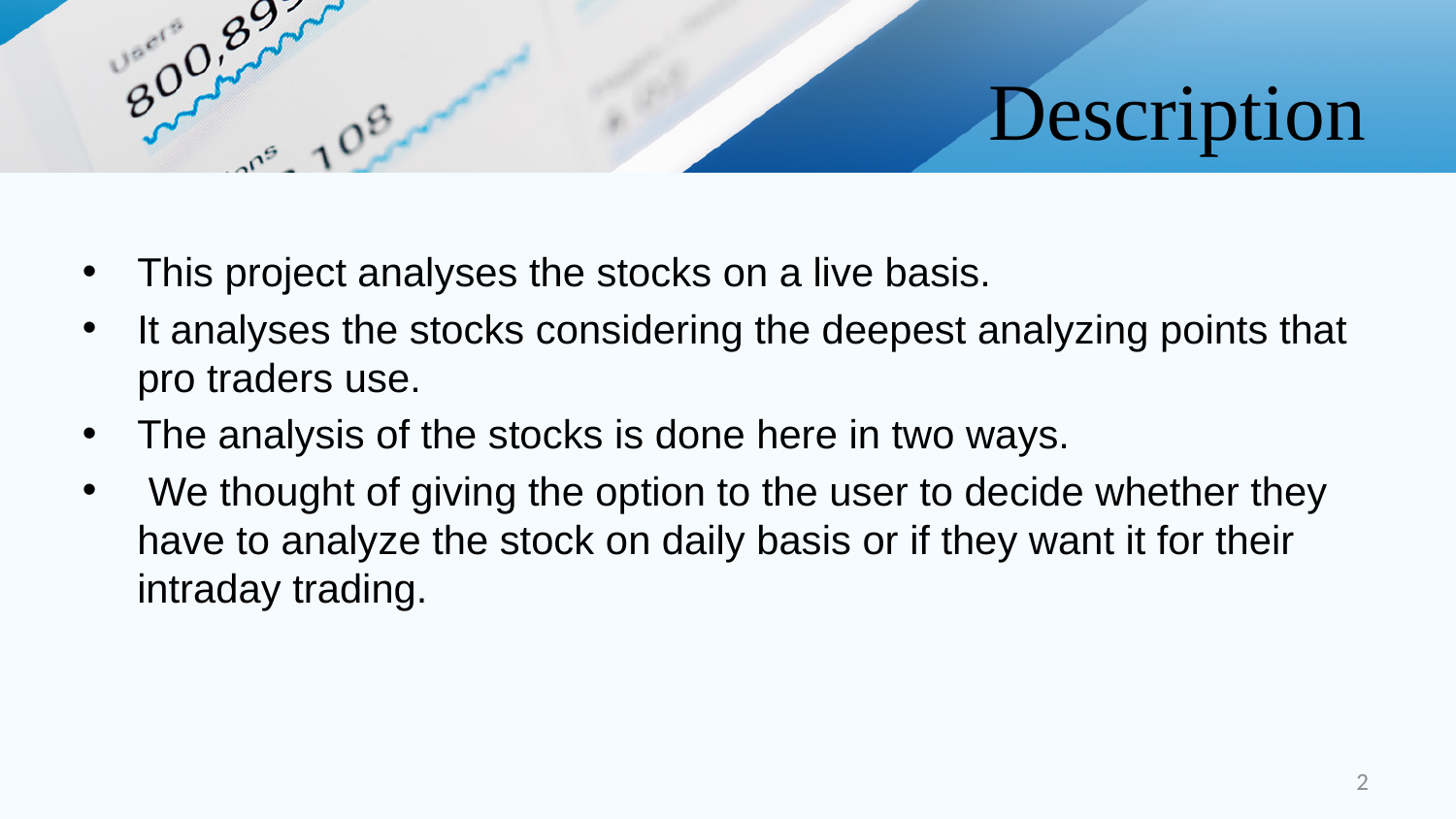

# Description
This project analyses the stocks on a live basis.
It analyses the stocks considering the deepest analyzing points that pro traders use.
The analysis of the stocks is done here in two ways.
 We thought of giving the option to the user to decide whether they have to analyze the stock on daily basis or if they want it for their intraday trading.

2